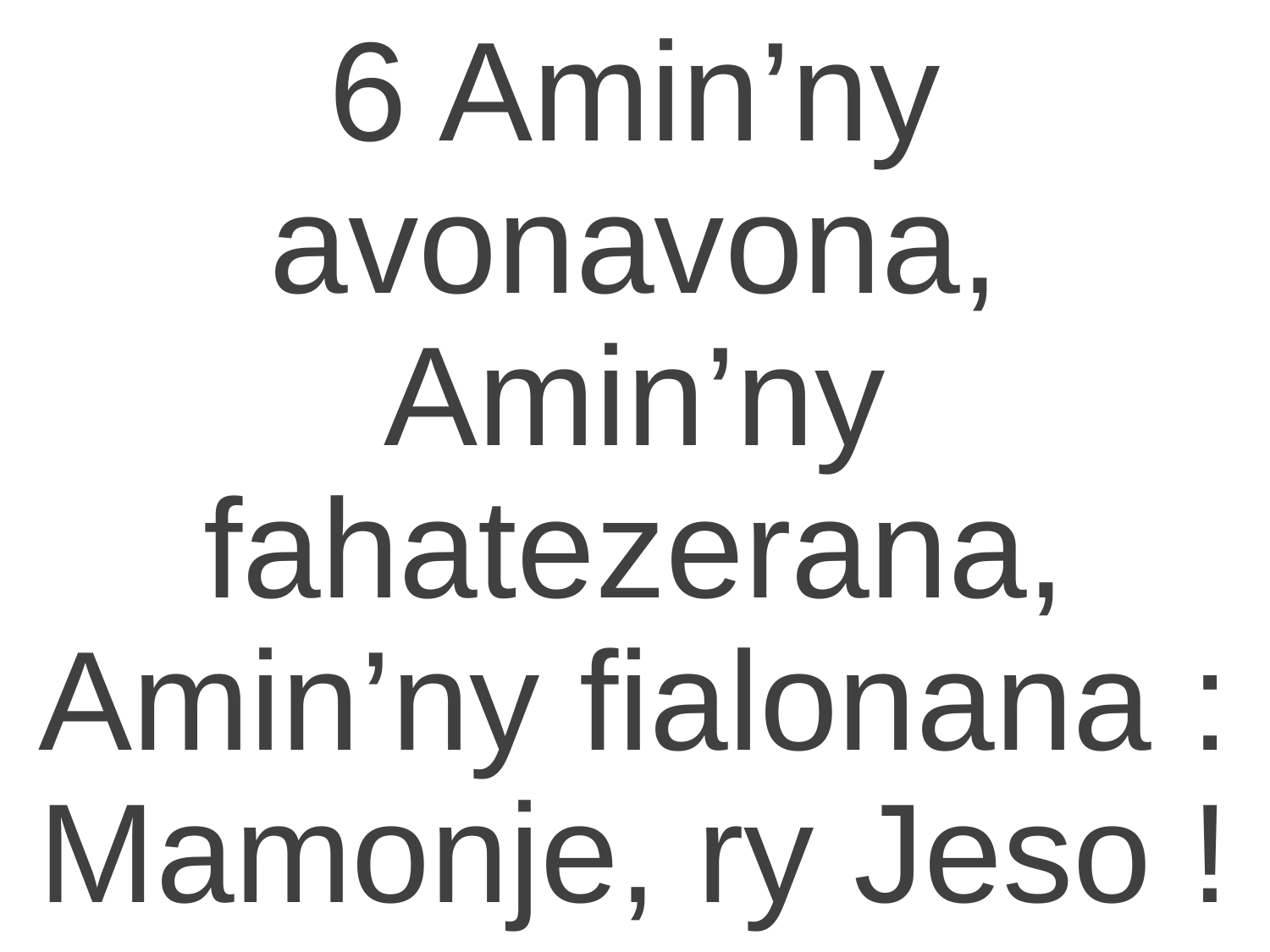

6 Amin’ny avonavona,
Amin’ny fahatezerana,
Amin’ny fialonana :
Mamonje, ry Jeso !